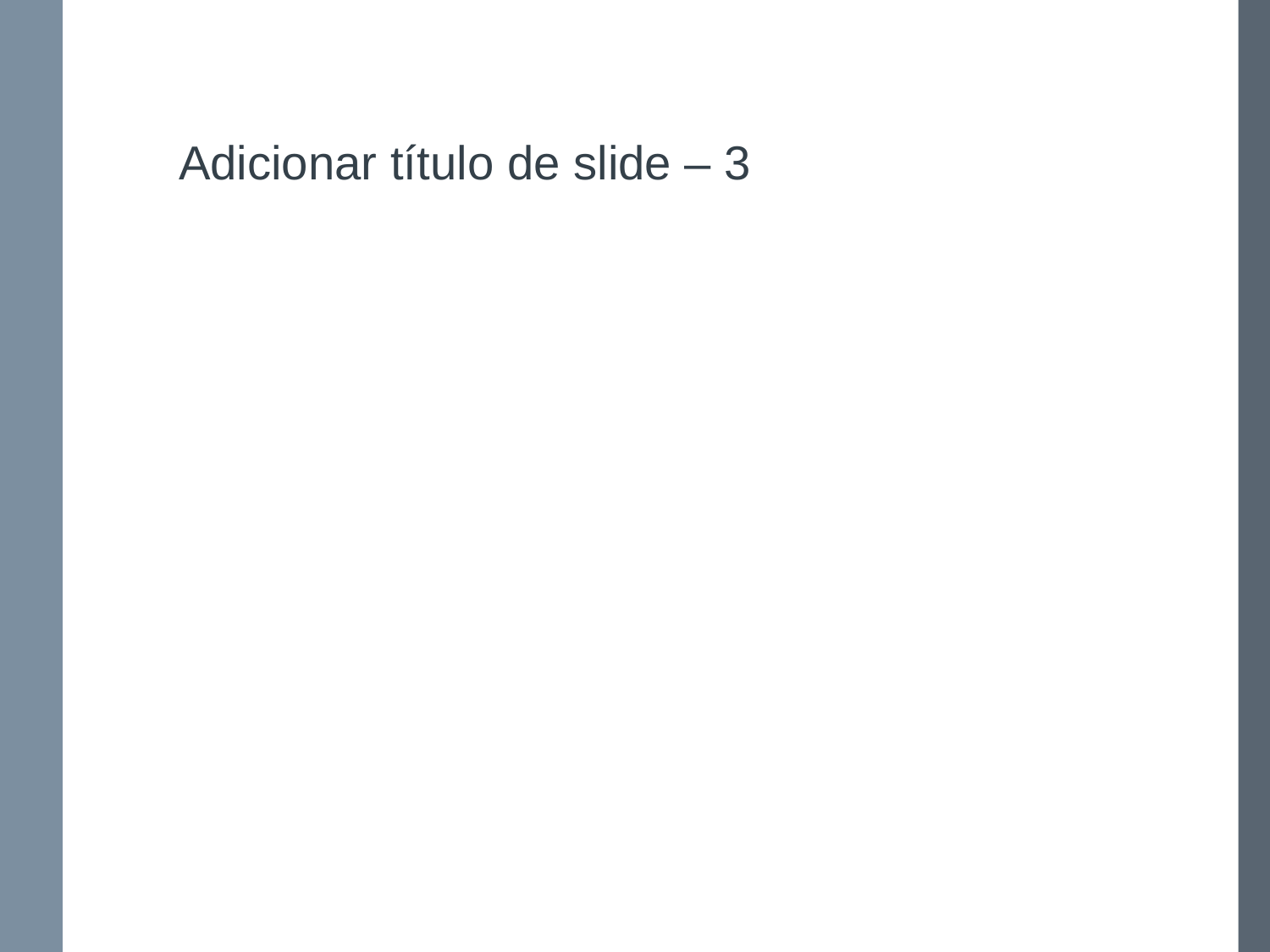

# Adicionar título de slide – 3